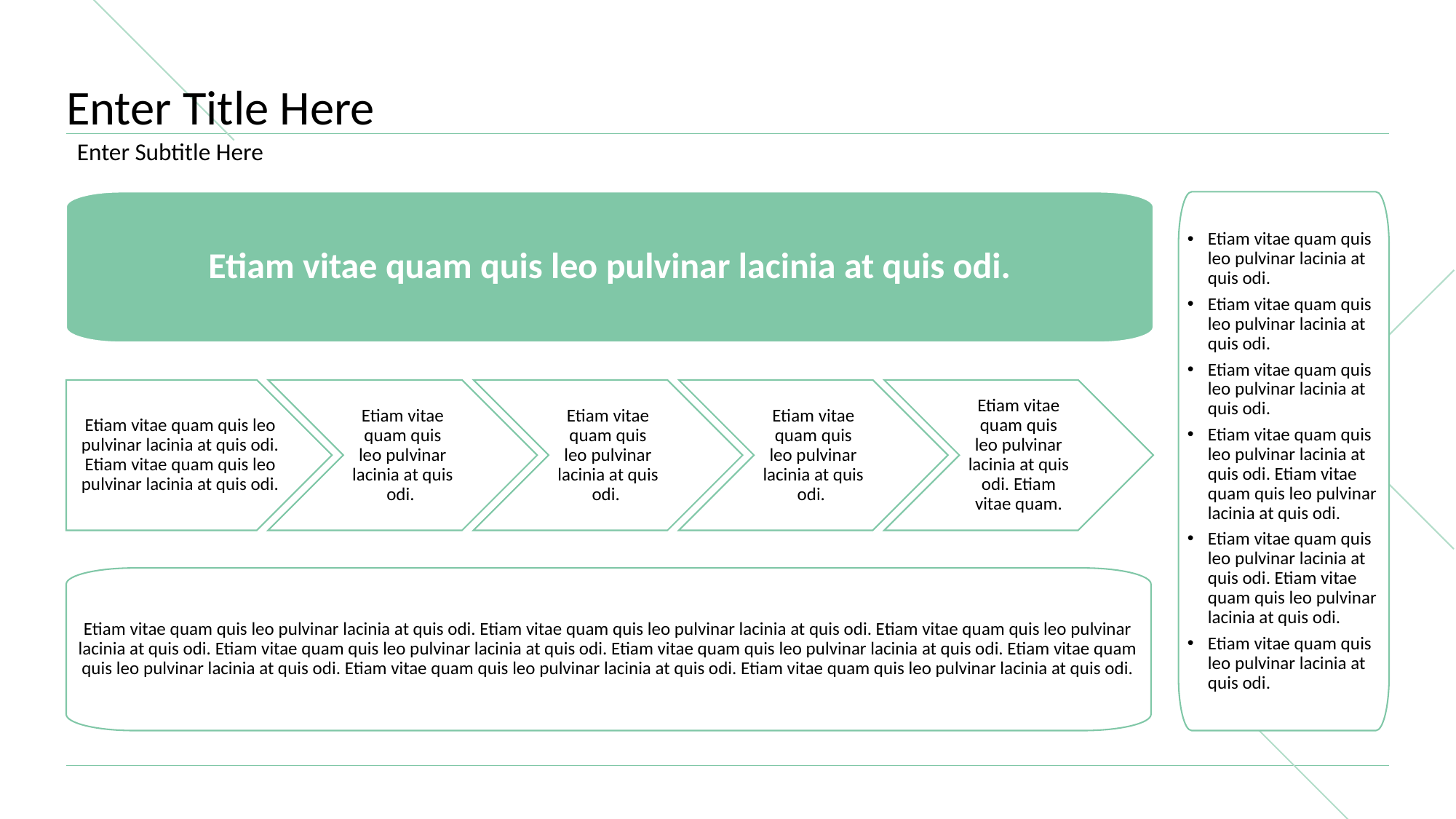

# Enter Title Here
Enter Subtitle Here
Etiam vitae quam quis leo pulvinar lacinia at quis odi.
Etiam vitae quam quis leo pulvinar lacinia at quis odi.
Etiam vitae quam quis leo pulvinar lacinia at quis odi.
Etiam vitae quam quis leo pulvinar lacinia at quis odi.
Etiam vitae quam quis leo pulvinar lacinia at quis odi. Etiam vitae quam quis leo pulvinar lacinia at quis odi.
Etiam vitae quam quis leo pulvinar lacinia at quis odi. Etiam vitae quam quis leo pulvinar lacinia at quis odi.
Etiam vitae quam quis leo pulvinar lacinia at quis odi.
Etiam vitae quam quis leo pulvinar lacinia at quis odi. Etiam vitae quam quis leo pulvinar lacinia at quis odi.
Etiam vitae quam quis leo pulvinar lacinia at quis odi.
Etiam vitae quam quis leo pulvinar lacinia at quis odi.
Etiam vitae quam quis leo pulvinar lacinia at quis odi.
Etiam vitae quam quis leo pulvinar lacinia at quis odi. Etiam vitae quam.
Etiam vitae quam quis leo pulvinar lacinia at quis odi. Etiam vitae quam quis leo pulvinar lacinia at quis odi. Etiam vitae quam quis leo pulvinar lacinia at quis odi. Etiam vitae quam quis leo pulvinar lacinia at quis odi. Etiam vitae quam quis leo pulvinar lacinia at quis odi. Etiam vitae quam quis leo pulvinar lacinia at quis odi. Etiam vitae quam quis leo pulvinar lacinia at quis odi. Etiam vitae quam quis leo pulvinar lacinia at quis odi.